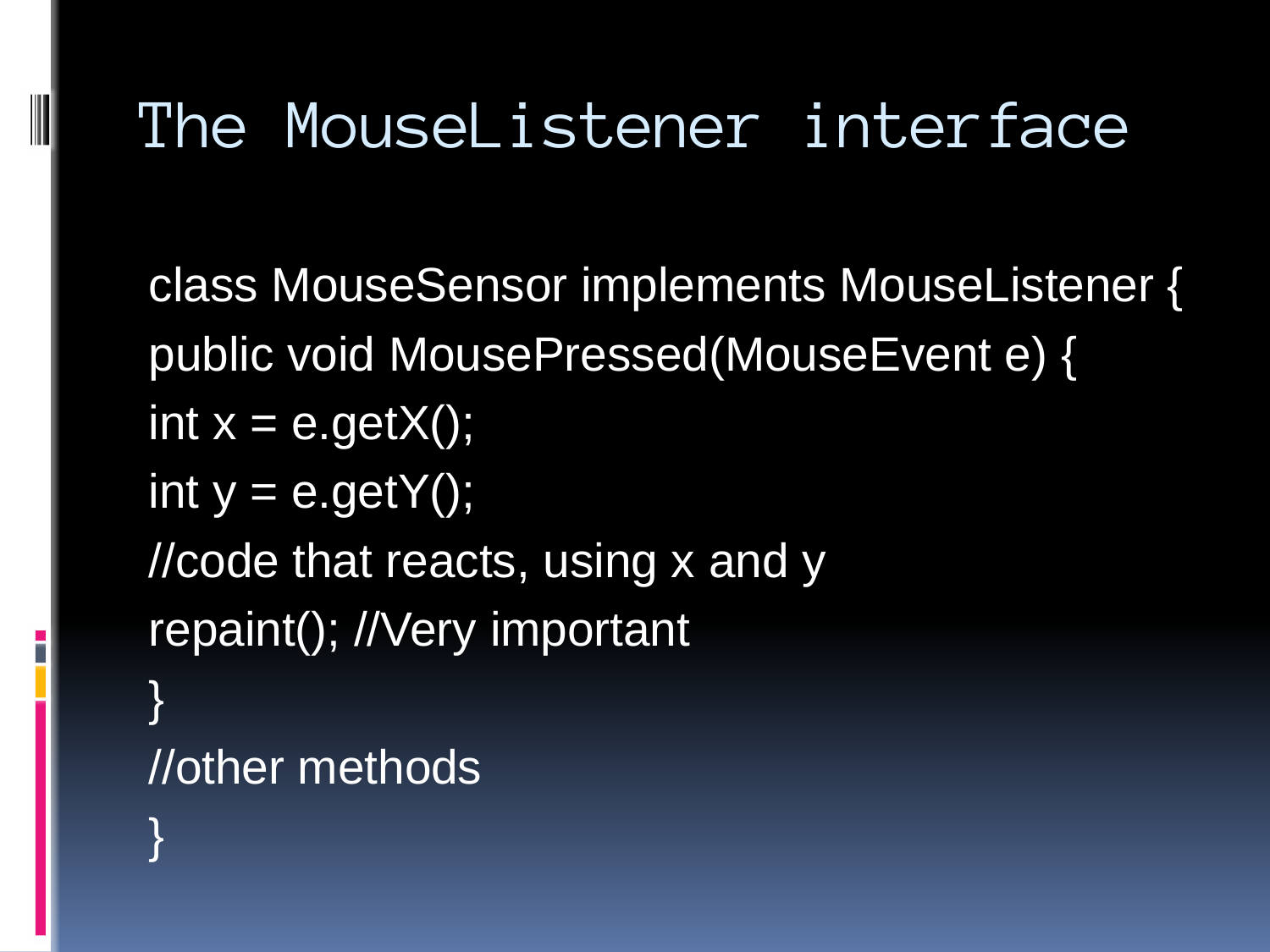

# The MouseListener interface
class MouseSensor implements MouseListener {
	public void MousePressed(MouseEvent e) {
		int x = e.getX();
		int y = e.getY();
		//code that reacts, using x and y
		repaint(); //Very important
	}
	//other methods
}